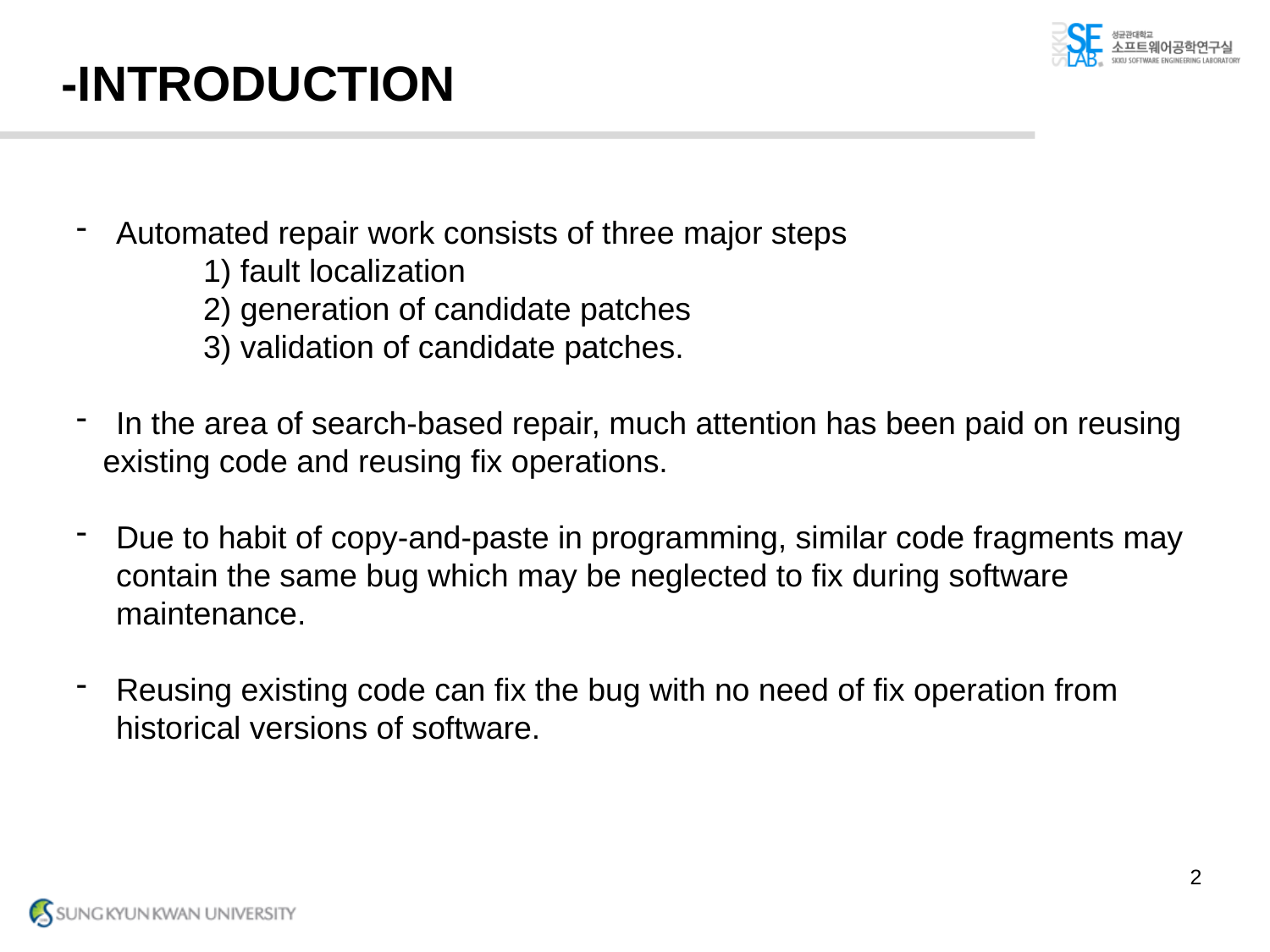

# -INTRODUCTION
Automated repair work consists of three major steps
	1) fault localization
	2) generation of candidate patches
	3) validation of candidate patches.

In the area of search-based repair, much attention has been paid on reusing
   existing code and reusing fix operations.

Due to habit of copy-and-paste in programming, similar code fragments may contain the same bug which may be neglected to fix during software maintenance.

Reusing existing code can fix the bug with no need of fix operation from historical versions of software.
2